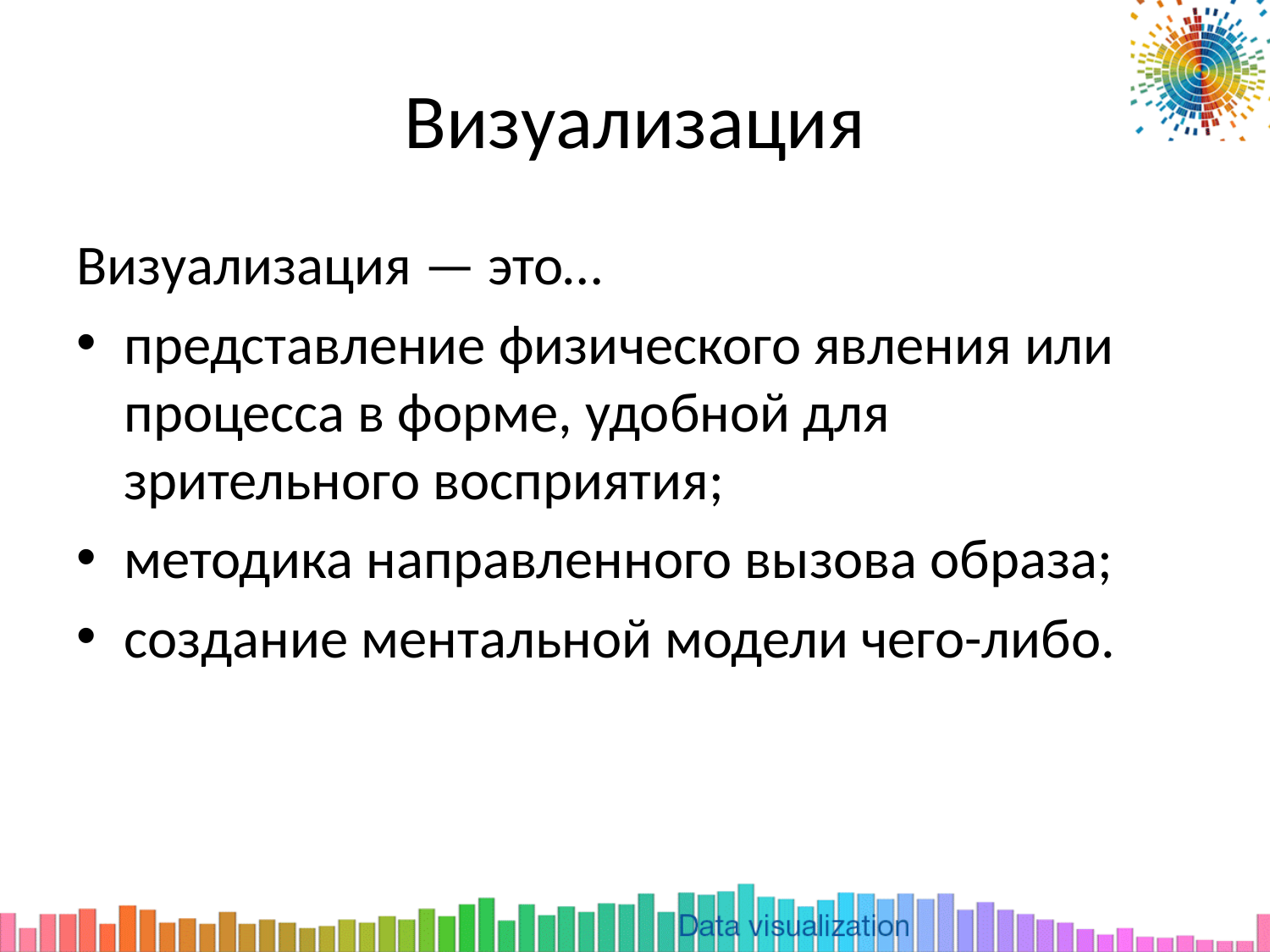

# Визуализация
Визуализация — это…
представление физического явления или процесса в форме, удобной для зрительного восприятия;
методика направленного вызова образа;
создание ментальной модели чего-либо.